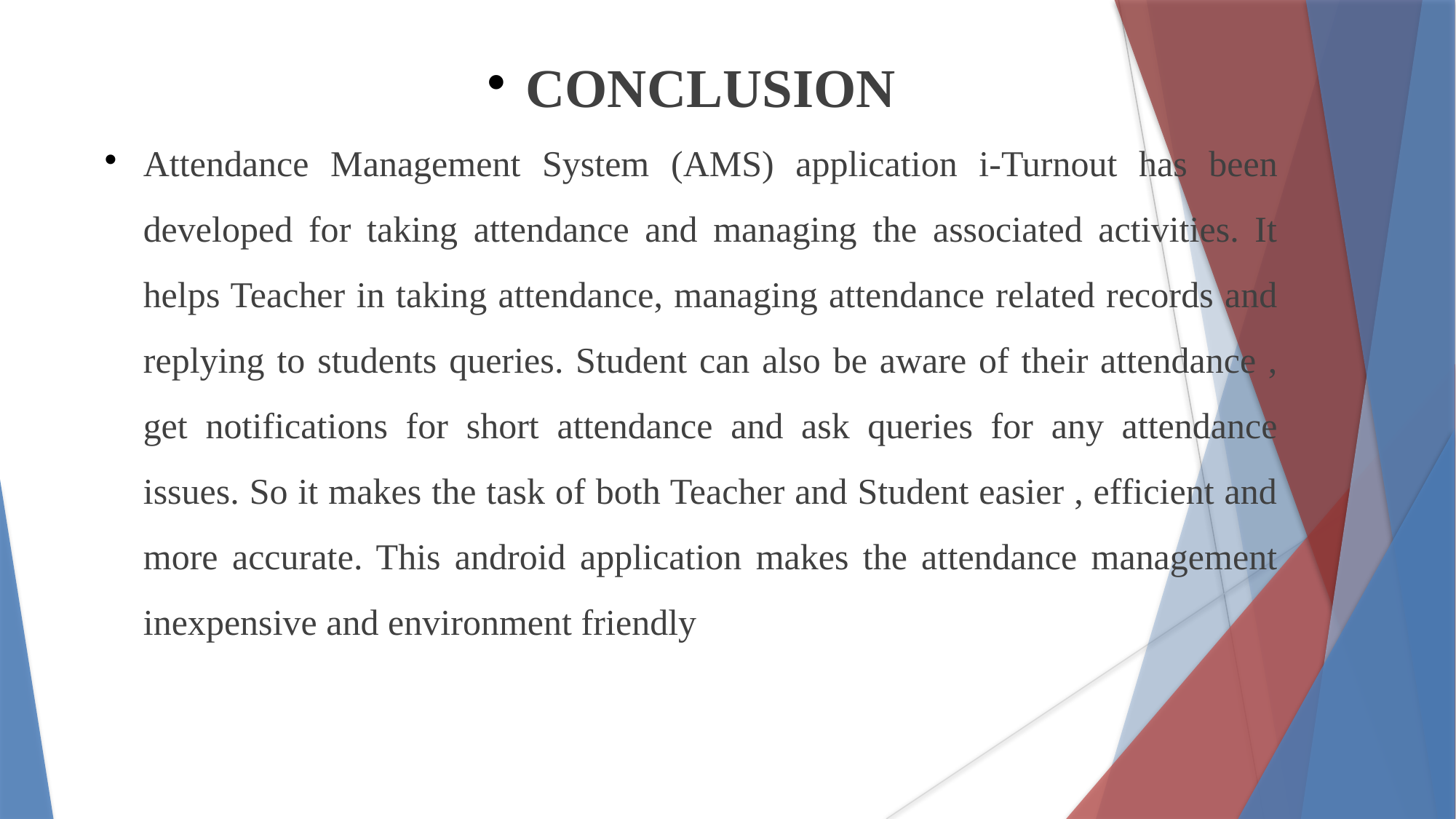

CONCLUSION
Attendance Management System (AMS) application i-Turnout has been developed for taking attendance and managing the associated activities. It helps Teacher in taking attendance, managing attendance related records and replying to students queries. Student can also be aware of their attendance , get notifications for short attendance and ask queries for any attendance issues. So it makes the task of both Teacher and Student easier , efficient and more accurate. This android application makes the attendance management inexpensive and environment friendly